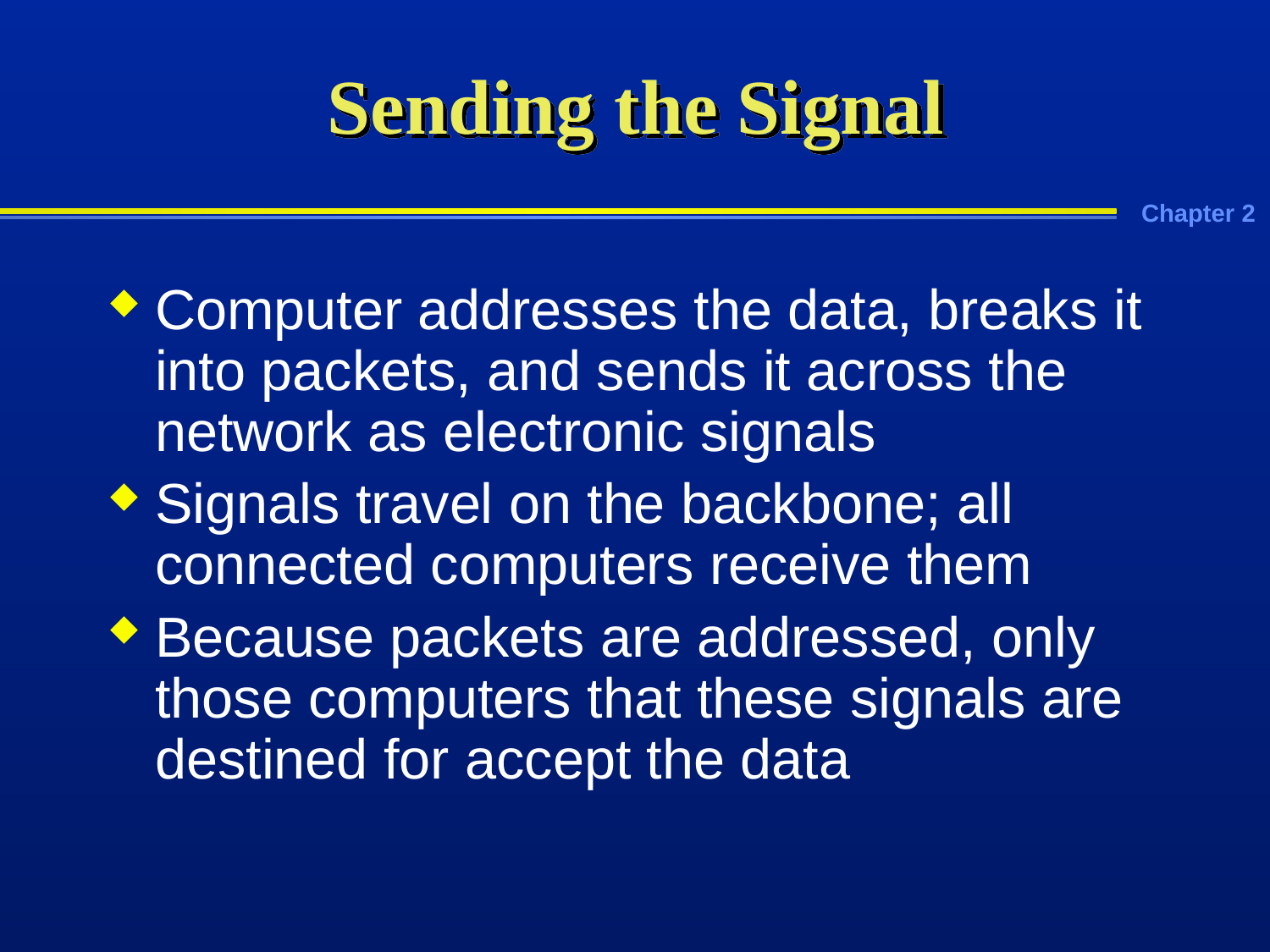

# Sending the Signal
Computer addresses the data, breaks it into packets, and sends it across the network as electronic signals
Signals travel on the backbone; all connected computers receive them
Because packets are addressed, only those computers that these signals are destined for accept the data